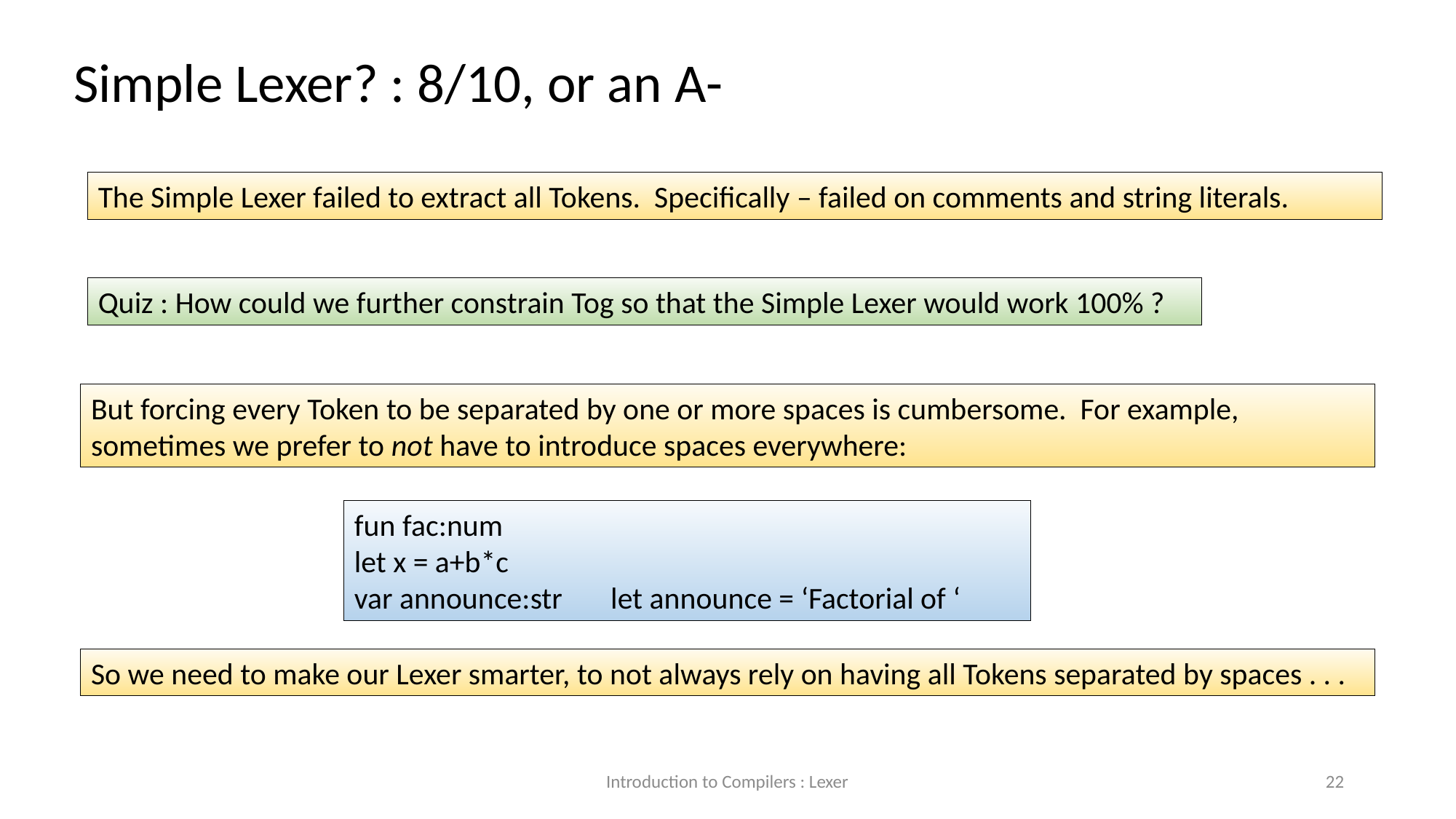

Simple Lexer? : 8/10, or an A-
The Simple Lexer failed to extract all Tokens.  Specifically – failed on comments and string literals.
Quiz : How could we further constrain Tog so that the Simple Lexer would work 100% ?
But forcing every Token to be separated by one or more spaces is cumbersome.  For example, sometimes we prefer to not have to introduce spaces everywhere:
fun fac:num
let x = a+b*c
var announce:str       let announce = ‘Factorial of ‘
So we need to make our Lexer smarter, to not always rely on having all Tokens separated by spaces . . .
Introduction to Compilers : Lexer
22